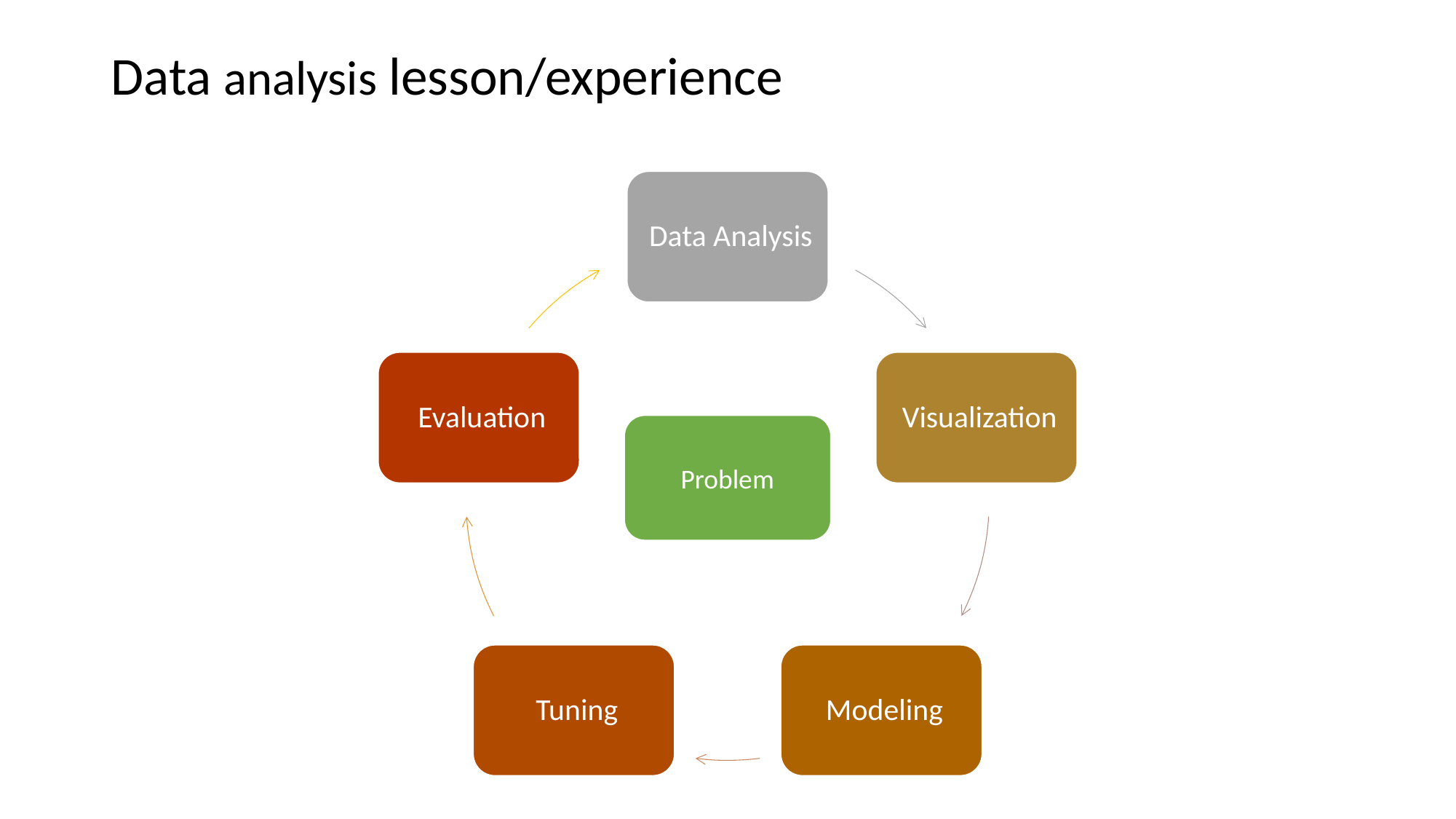

Data analysis lesson/experience
Data Analysis
Visualization
Modeling
Tuning
Evaluation

Problem